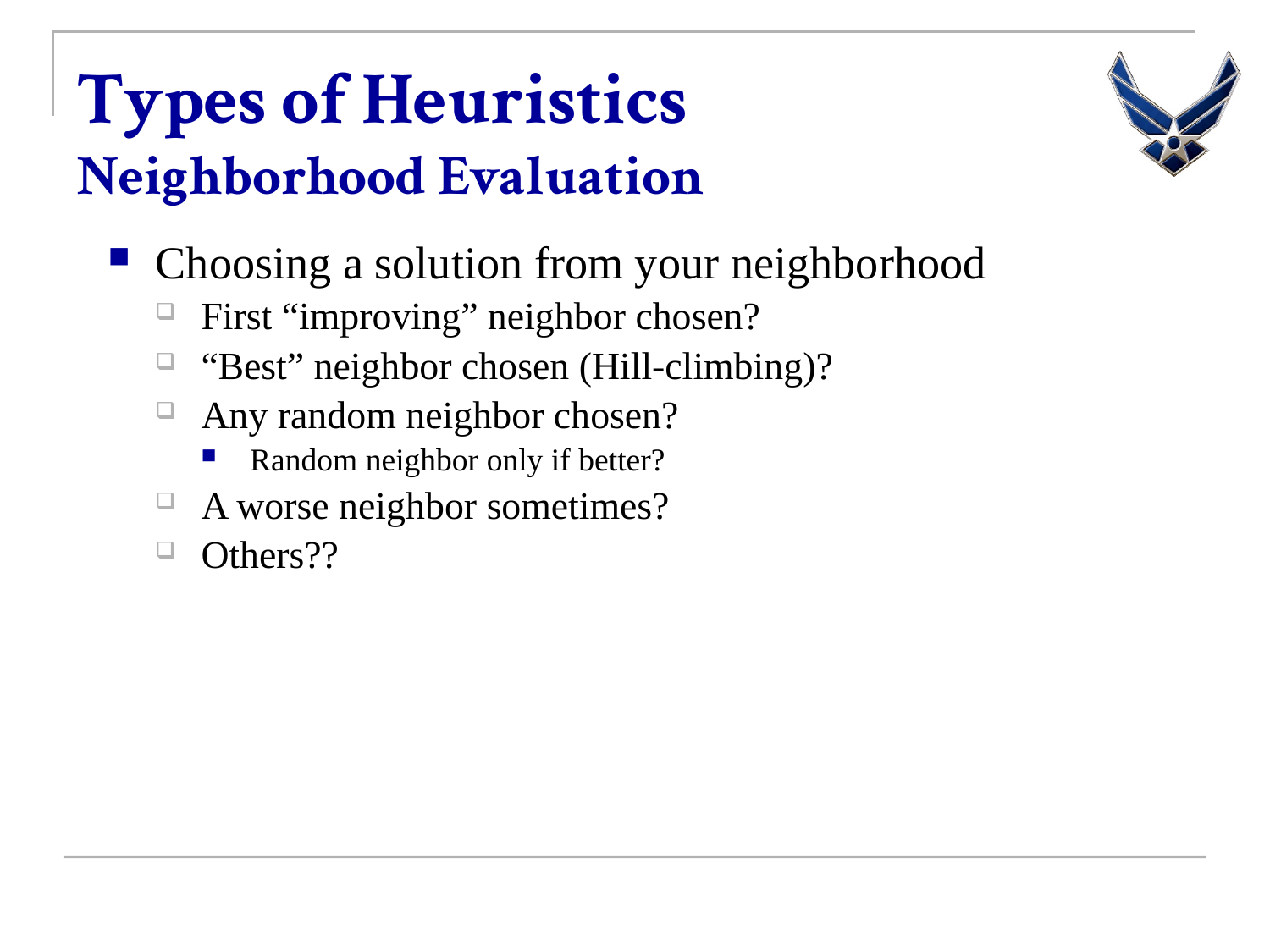

# Types of Heuristics Neighborhood Evaluation
Choosing a solution from your neighborhood
First “improving” neighbor chosen?
“Best” neighbor chosen (Hill-climbing)?
Any random neighbor chosen?
Random neighbor only if better?
A worse neighbor sometimes?
Others??